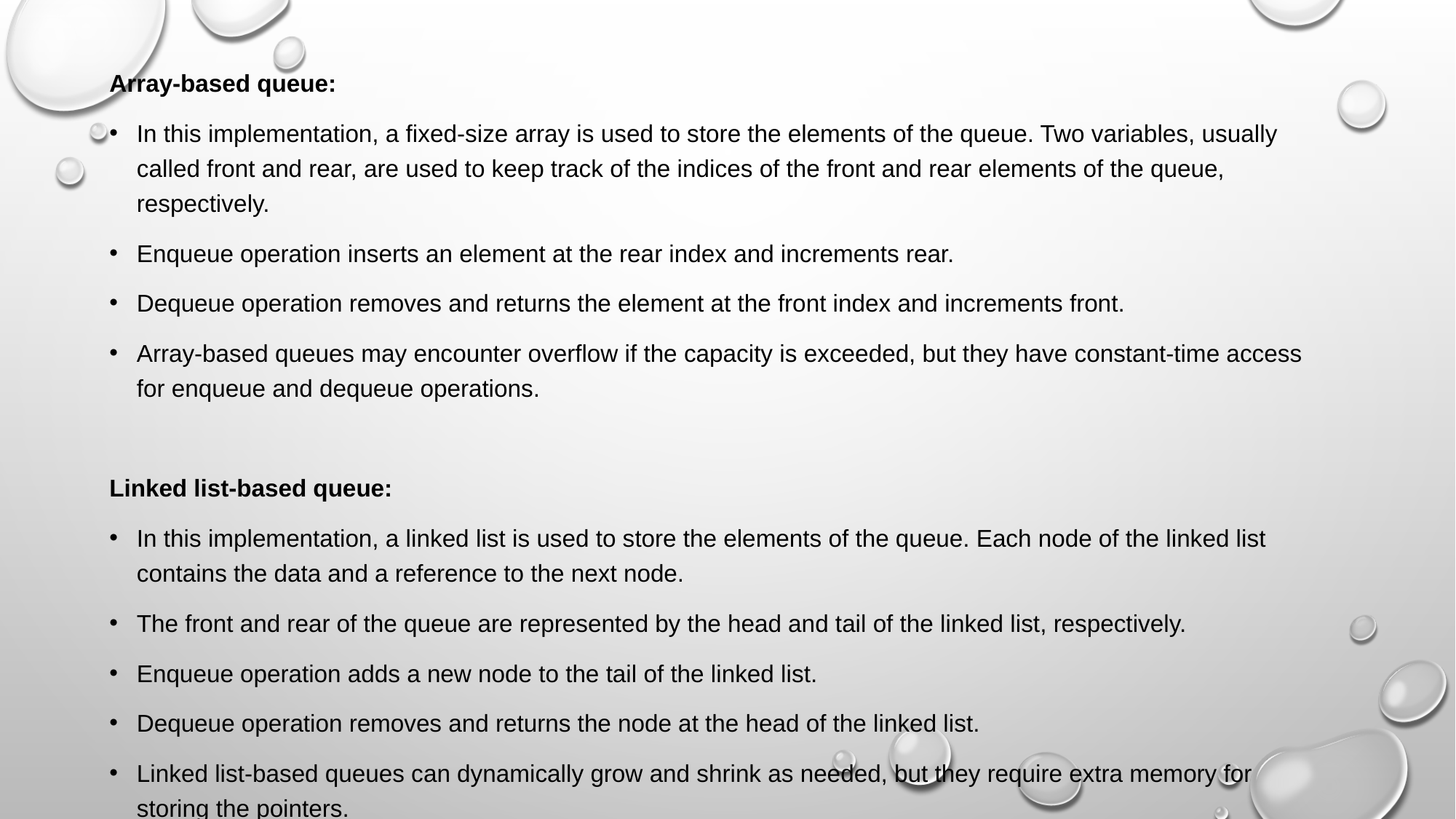

Array-based queue:
In this implementation, a fixed-size array is used to store the elements of the queue. Two variables, usually called front and rear, are used to keep track of the indices of the front and rear elements of the queue, respectively.
Enqueue operation inserts an element at the rear index and increments rear.
Dequeue operation removes and returns the element at the front index and increments front.
Array-based queues may encounter overflow if the capacity is exceeded, but they have constant-time access for enqueue and dequeue operations.

Linked list-based queue:
In this implementation, a linked list is used to store the elements of the queue. Each node of the linked list contains the data and a reference to the next node.
The front and rear of the queue are represented by the head and tail of the linked list, respectively.
Enqueue operation adds a new node to the tail of the linked list.
Dequeue operation removes and returns the node at the head of the linked list.
Linked list-based queues can dynamically grow and shrink as needed, but they require extra memory for storing the pointers.